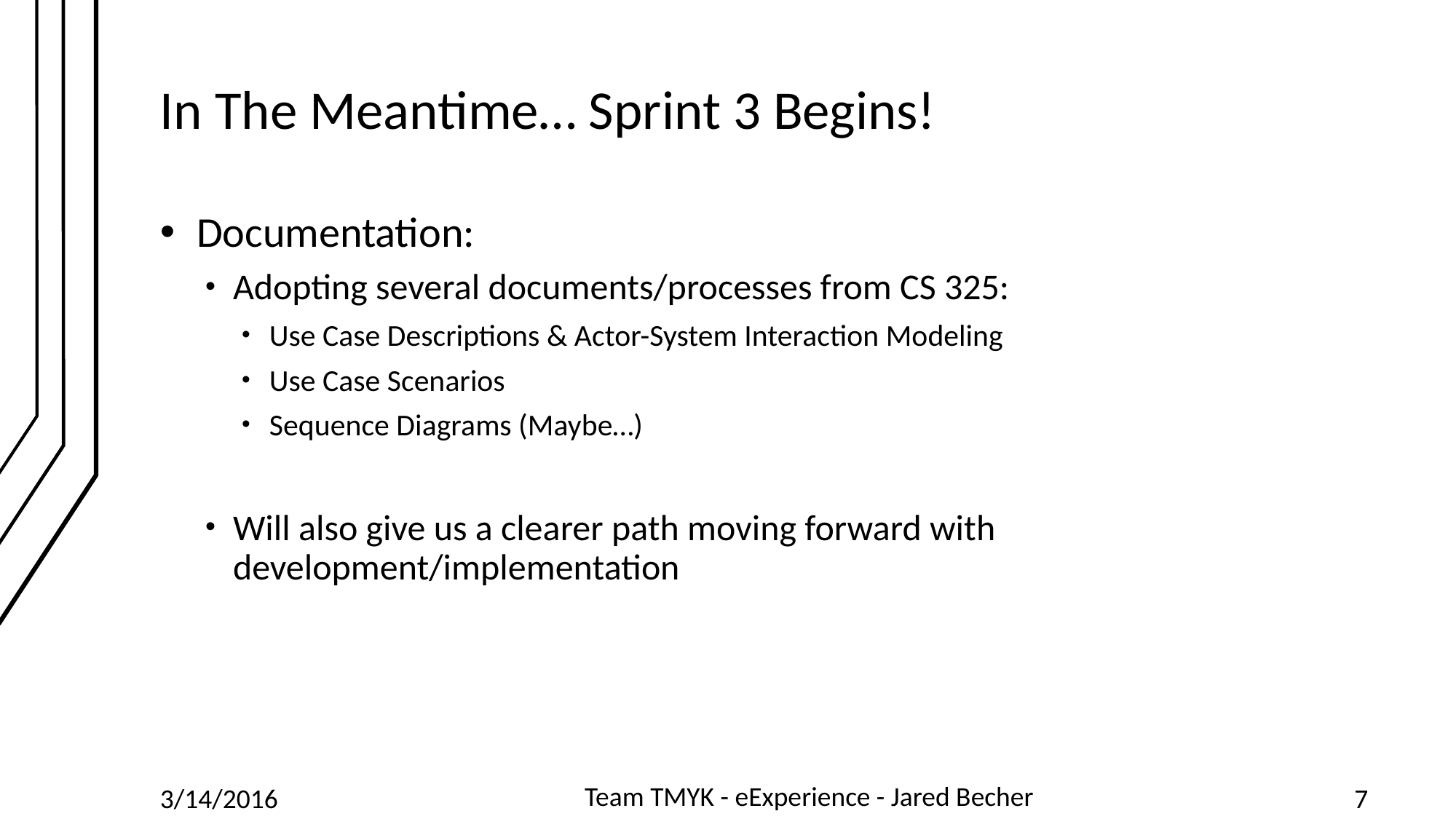

# In The Meantime… Sprint 3 Begins!
Documentation:
Adopting several documents/processes from CS 325:
Use Case Descriptions & Actor-System Interaction Modeling
Use Case Scenarios
Sequence Diagrams (Maybe…)

Will also give us a clearer path moving forward with development/implementation

- Jared Becher
Team TMYK - eExperience
3/14/2016
7